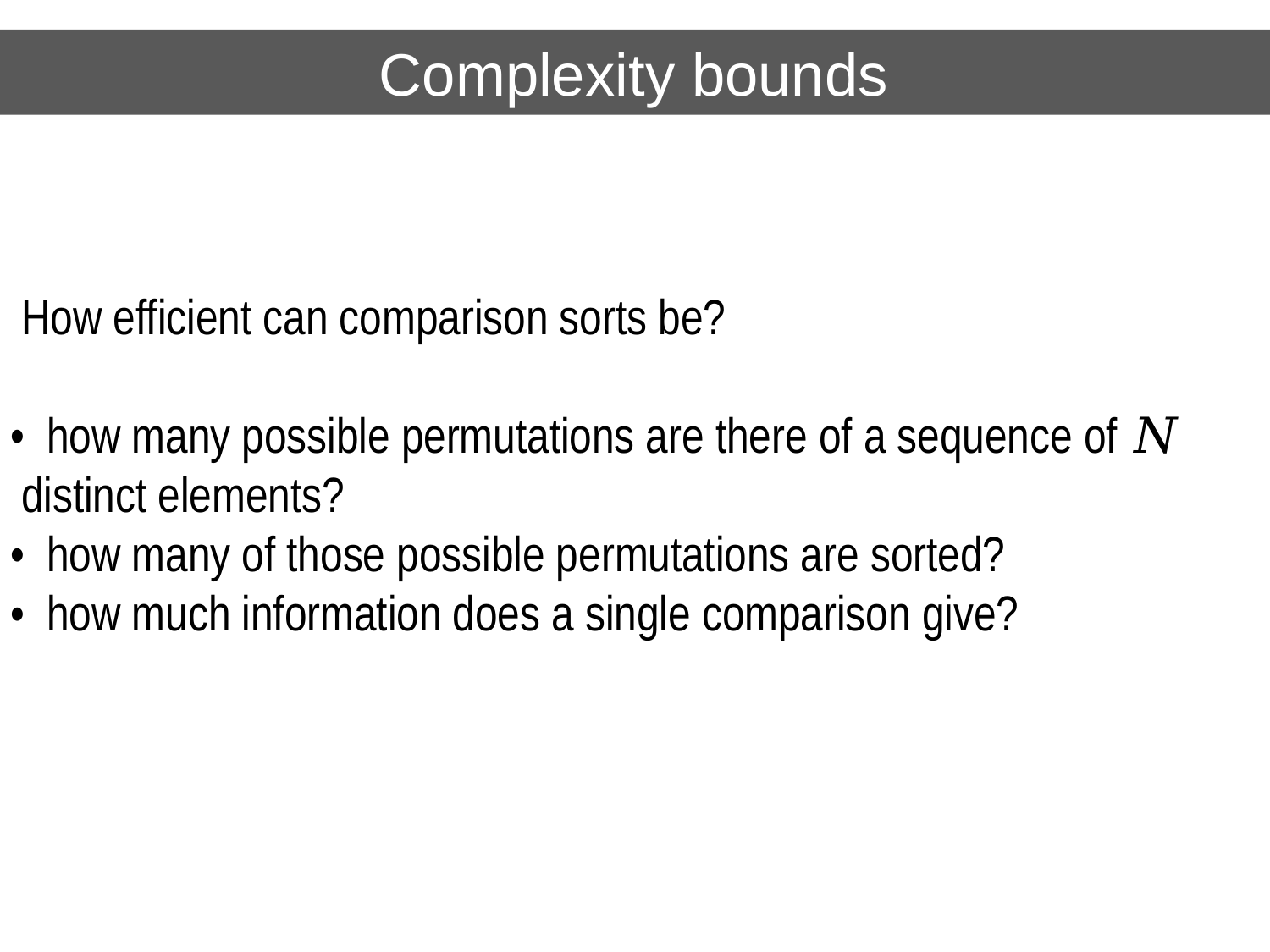

# Complexity bounds
 How efficient can comparison sorts be?

•  how many possible permutations are there of a sequence of 𝑁
 distinct elements?
•  how many of those possible permutations are sorted?
•  how much information does a single comparison give?